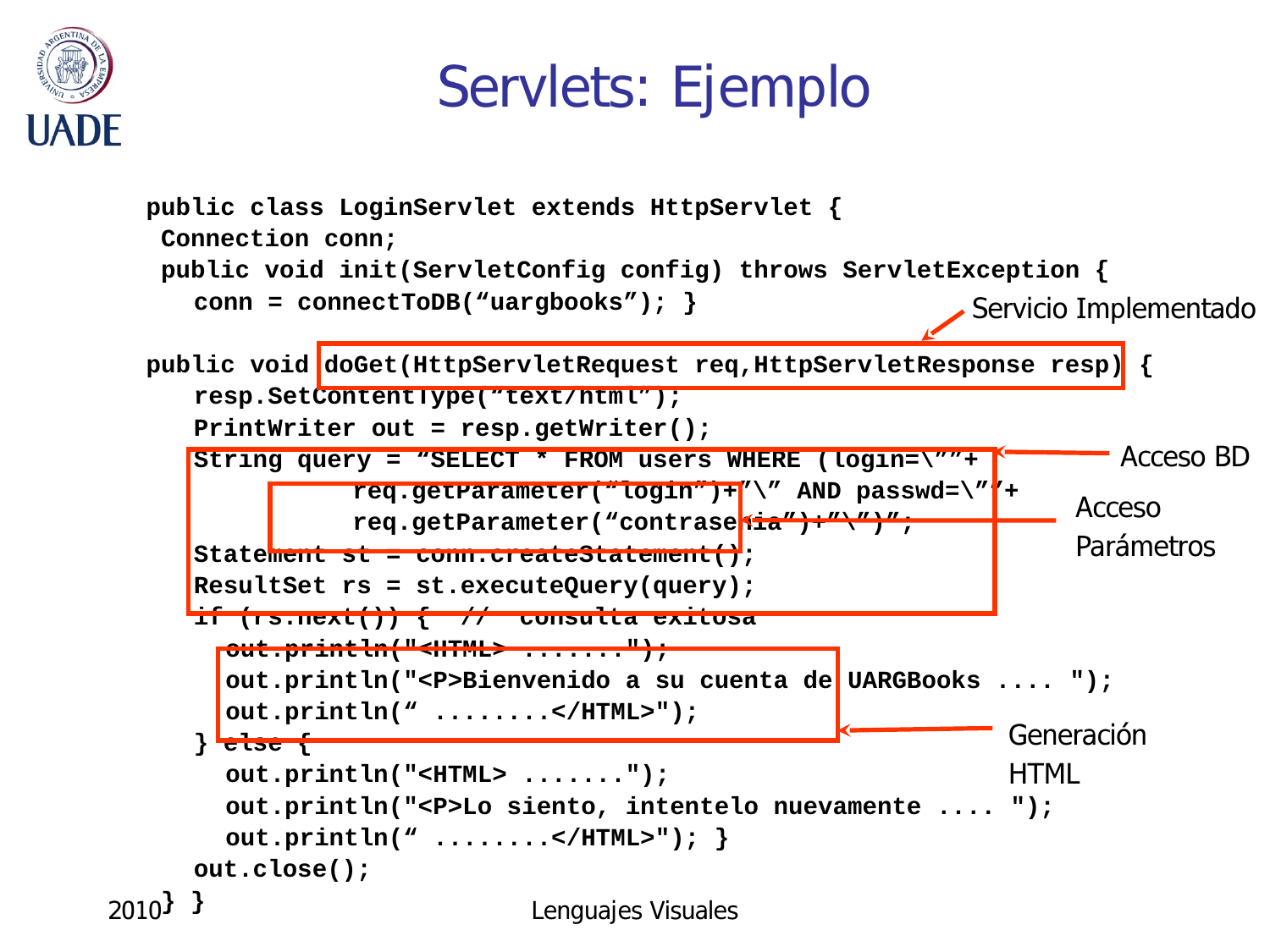

# Servlets: Ejemplo
public class LoginServlet extends HttpServlet {
 Connection conn;
 public void init(ServletConfig config) throws ServletException {
conn = connectToDB(“uargbooks”); }

public void doGet(HttpServletRequest req,HttpServletResponse resp) {
resp.SetContentType(“text/html”);
PrintWriter out = resp.getWriter();
String query = “SELECT * FROM users WHERE (login=\””+
		req.getParameter(“login”)+”\” AND passwd=\””+
		req.getParameter(“contrasenia”)+”\”)”;
Statement st = conn.createStatement();
ResultSet rs = st.executeQuery(query);
if (rs.next()) {  //  consulta exitosa
	out.println("<HTML> .......");
	out.println("<P>Bienvenido a su cuenta de UARGBooks .... ");
	out.println(“ ........</HTML>");
} else {
	out.println("<HTML> .......");
	out.println("<P>Lo siento, intentelo nuevamente .... ");
	out.println(“ ........</HTML>"); }
out.close();
 } }
Servicio Implementado

Acceso BD

Acceso
Parámetros

Generación
HTML

2010
Lenguajes Visuales